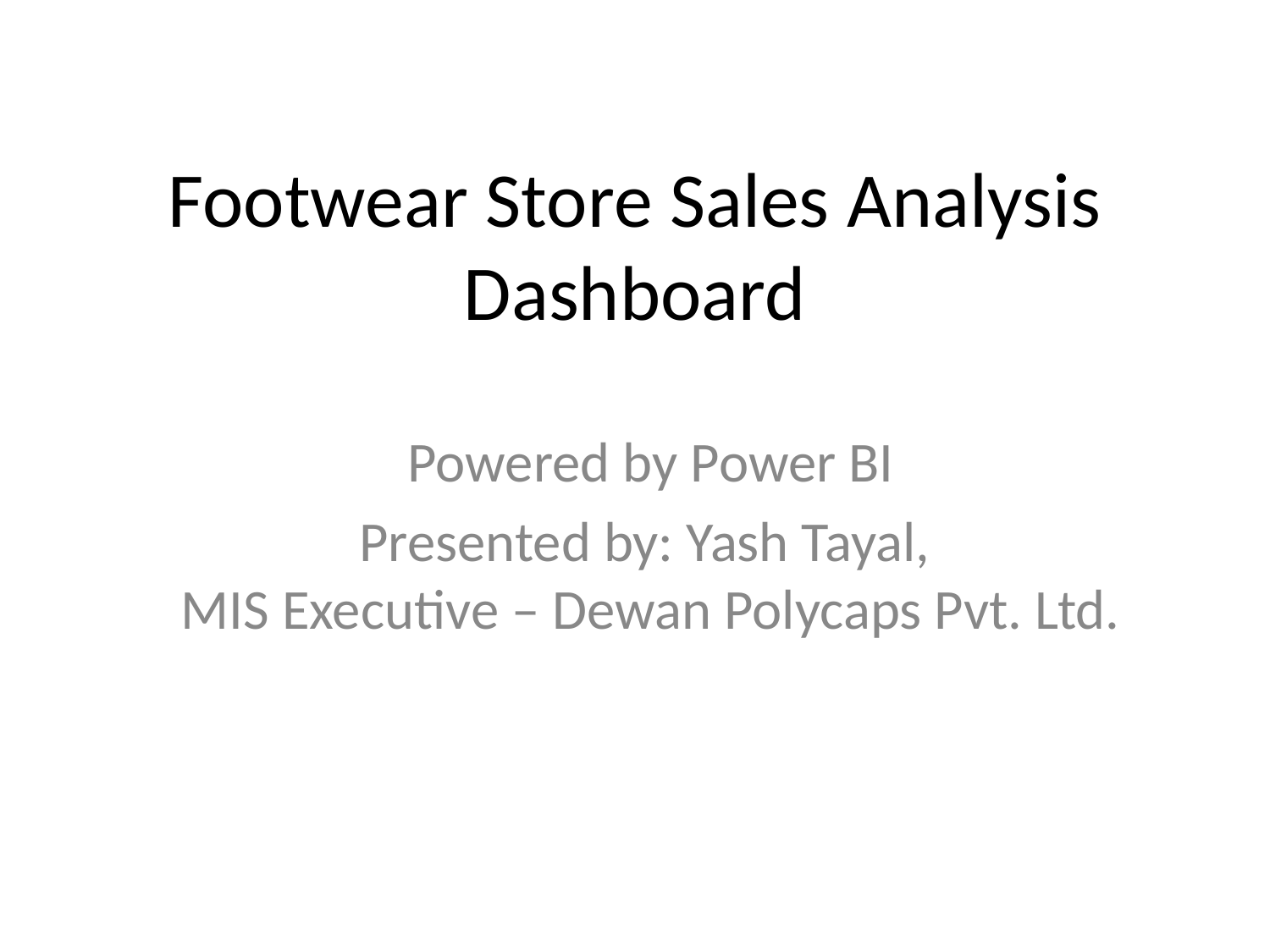

# Footwear Store Sales Analysis Dashboard
Powered by Power BI
Presented by: Yash Tayal,
MIS Executive – Dewan Polycaps Pvt. Ltd.